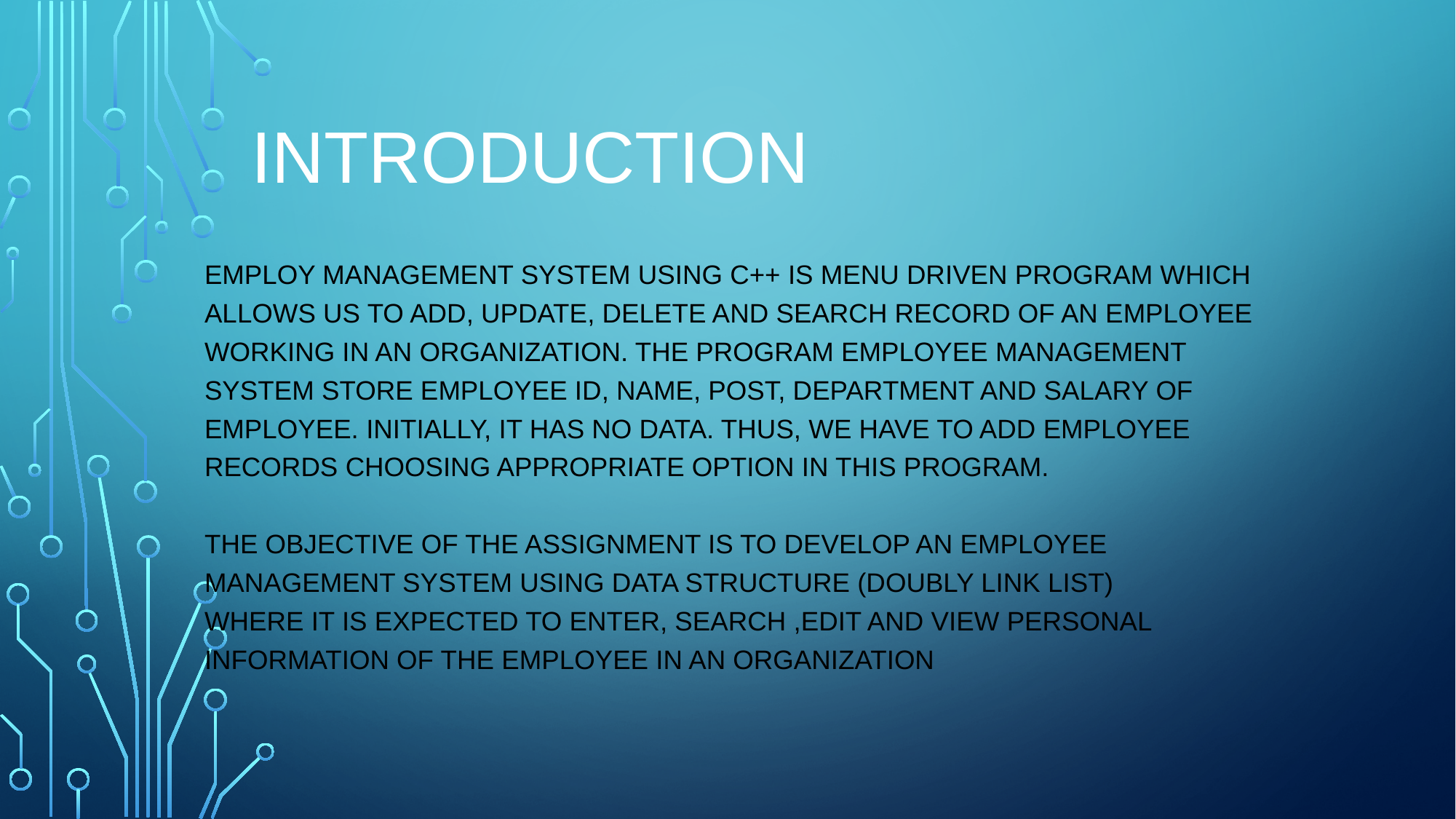

# introduction

Employ management system using C++ is menu driven program which allows us to add, update, delete and search record of an employee working in an organization. The program employee management system store employee ID, name, post, department and salary of employee. Initially, it has no data. Thus, we have to add employee records choosing appropriate option in this program.

The objective of the assignment is to develop an employee management system using data structure (Doubly link list)
Where it is expected to enter, search ,edit and view personal information of the employee in an organization